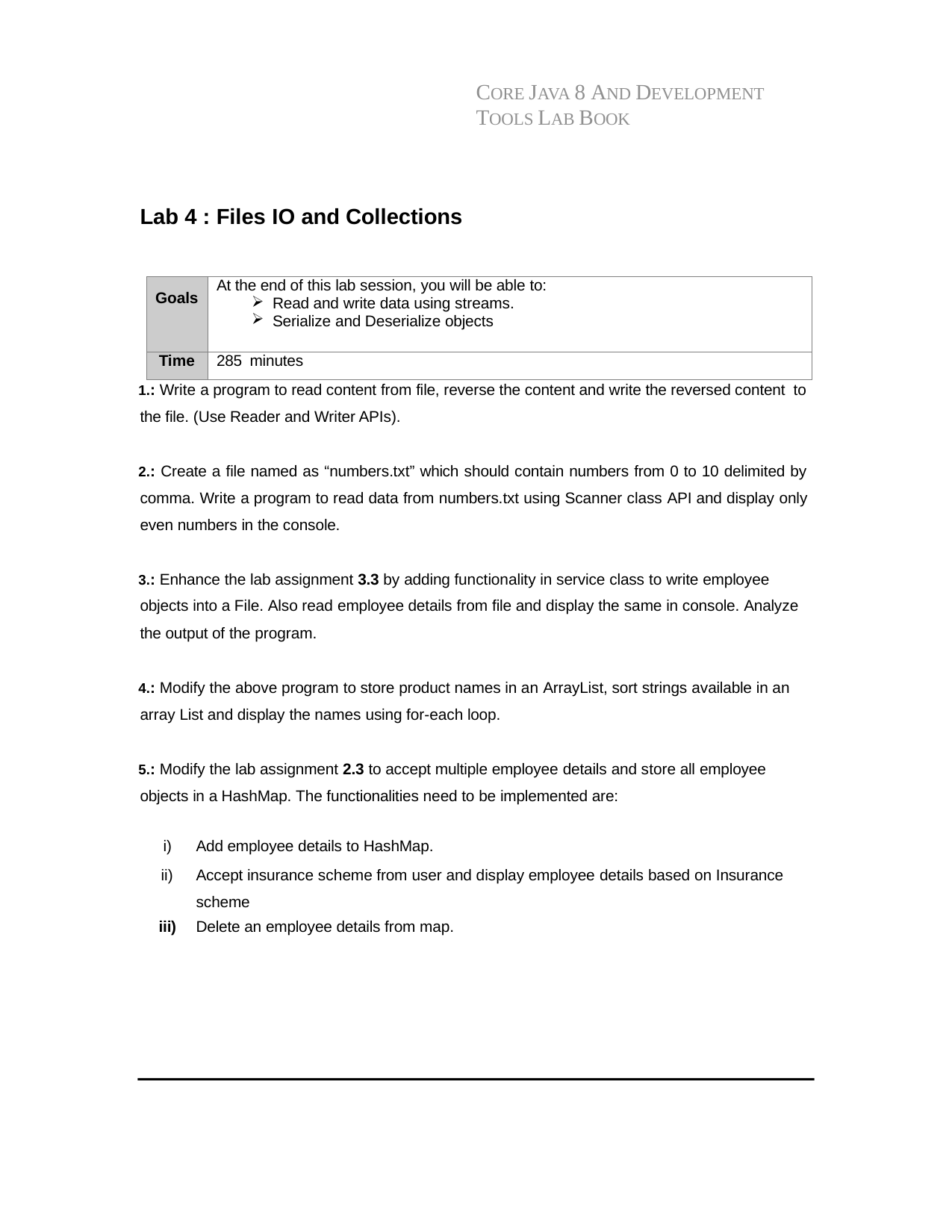

CORE JAVA 8 AND DEVELOPMENT  TOOLS LAB BOOK
Lab 4 : Files IO and Collections
| Goals | At the end of this lab session, you will be able to: Read and write data using streams. Serialize and Deserialize objects |
| --- | --- |
| Time | 285 minutes |
: Write a program to read content from file, reverse the content and write the reversed content  to the file. (Use Reader and Writer APIs).

: Create a file named as “numbers.txt” which should contain numbers from 0 to 10 delimited by  comma. Write a program to read data from numbers.txt using Scanner class API and display only  even numbers in the console.

: Enhance the lab assignment 3.3 by adding functionality in service class to write employee  objects into a File. Also read employee details from file and display the same in console. Analyze  the output of the program.

: Modify the above program to store product names in an ArrayList, sort strings available in an  array List and display the names using for-each loop.

: Modify the lab assignment 2.3 to accept multiple employee details and store all employee  objects in a HashMap. The functionalities need to be implemented are:
Add employee details to HashMap.
Accept insurance scheme from user and display employee details based on Insurance  scheme
Delete an employee details from map.
iii)